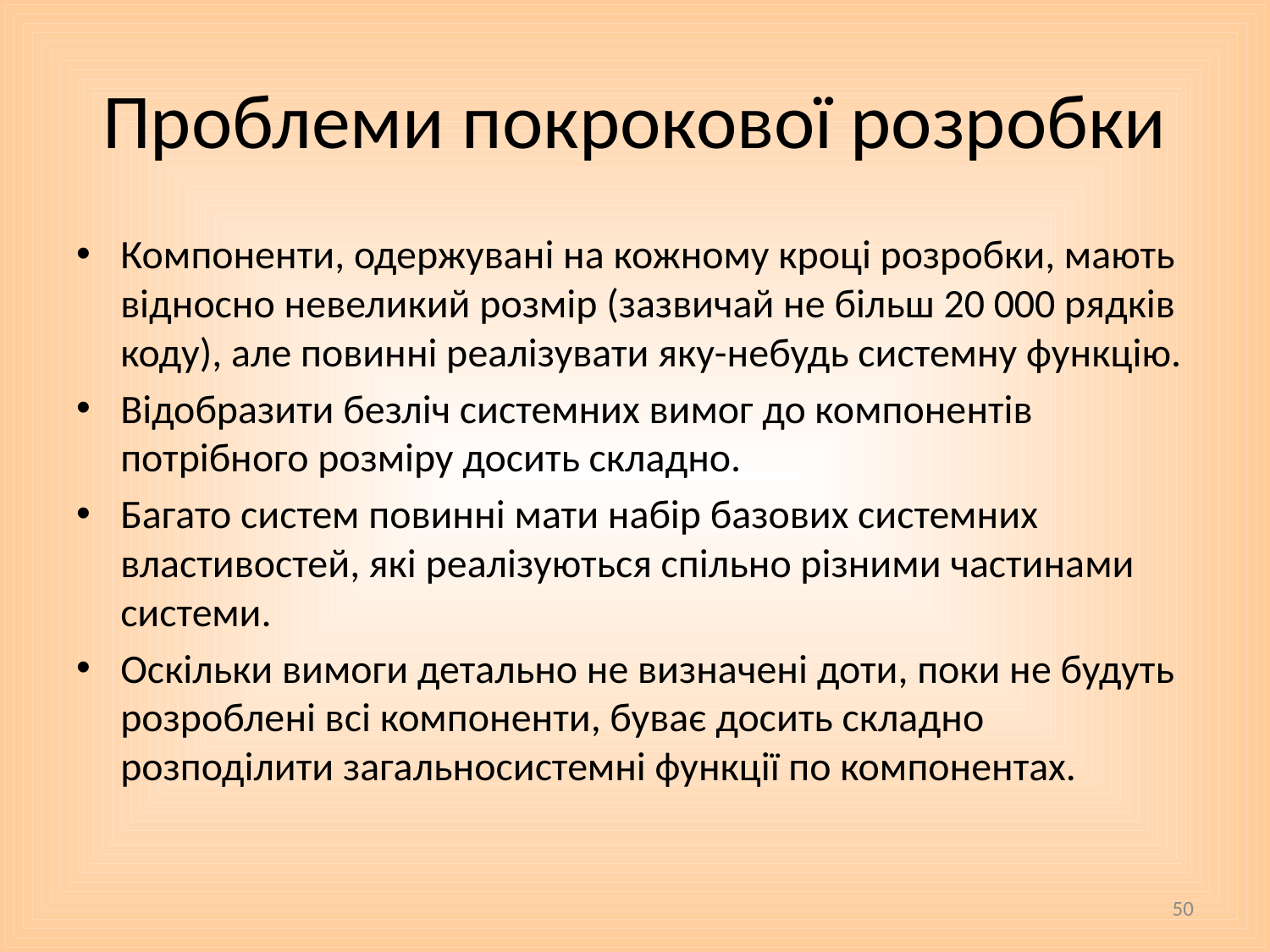

# Проблеми покрокової розробки
Компоненти, одержувані на кожному кроці розробки, мають відносно невеликий розмір (зазвичай не більш 20 000 рядків коду), але повинні реалізувати яку-небудь системну функцію.
Відобразити безліч системних вимог до компонентів потрібного розміру досить складно.
Багато систем повинні мати набір базових системних властивостей, які реалізуються спільно різними частинами системи.
Оскільки вимоги детально не визначені доти, поки не будуть розроблені всі компоненти, буває досить складно розподілити загальносистемні функції по компонентах.

50